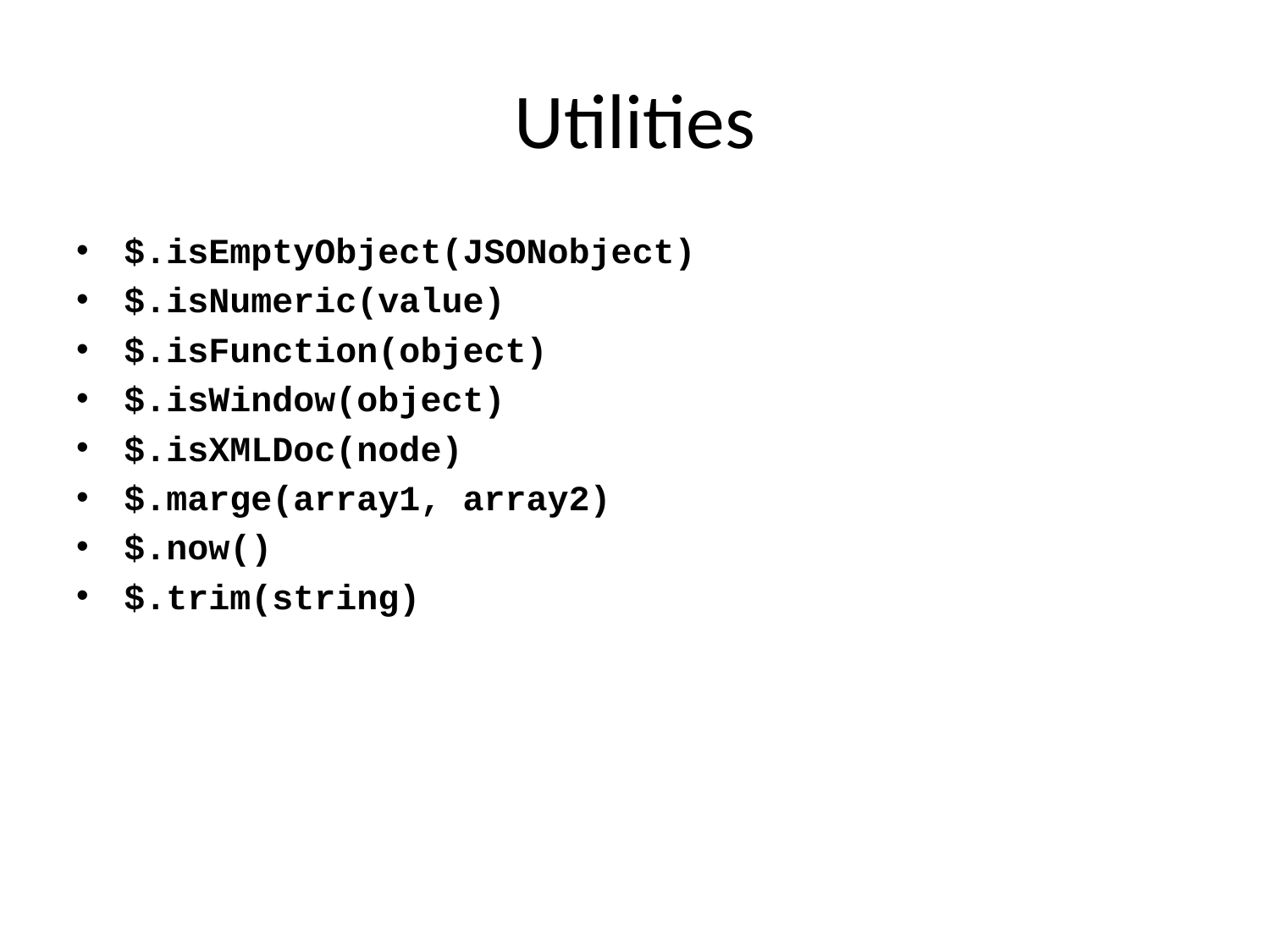

# Utilities
$.isEmptyObject(JSONobject)
$.isNumeric(value)
$.isFunction(object)
$.isWindow(object)
$.isXMLDoc(node)
$.marge(array1, array2)
$.now()
$.trim(string)